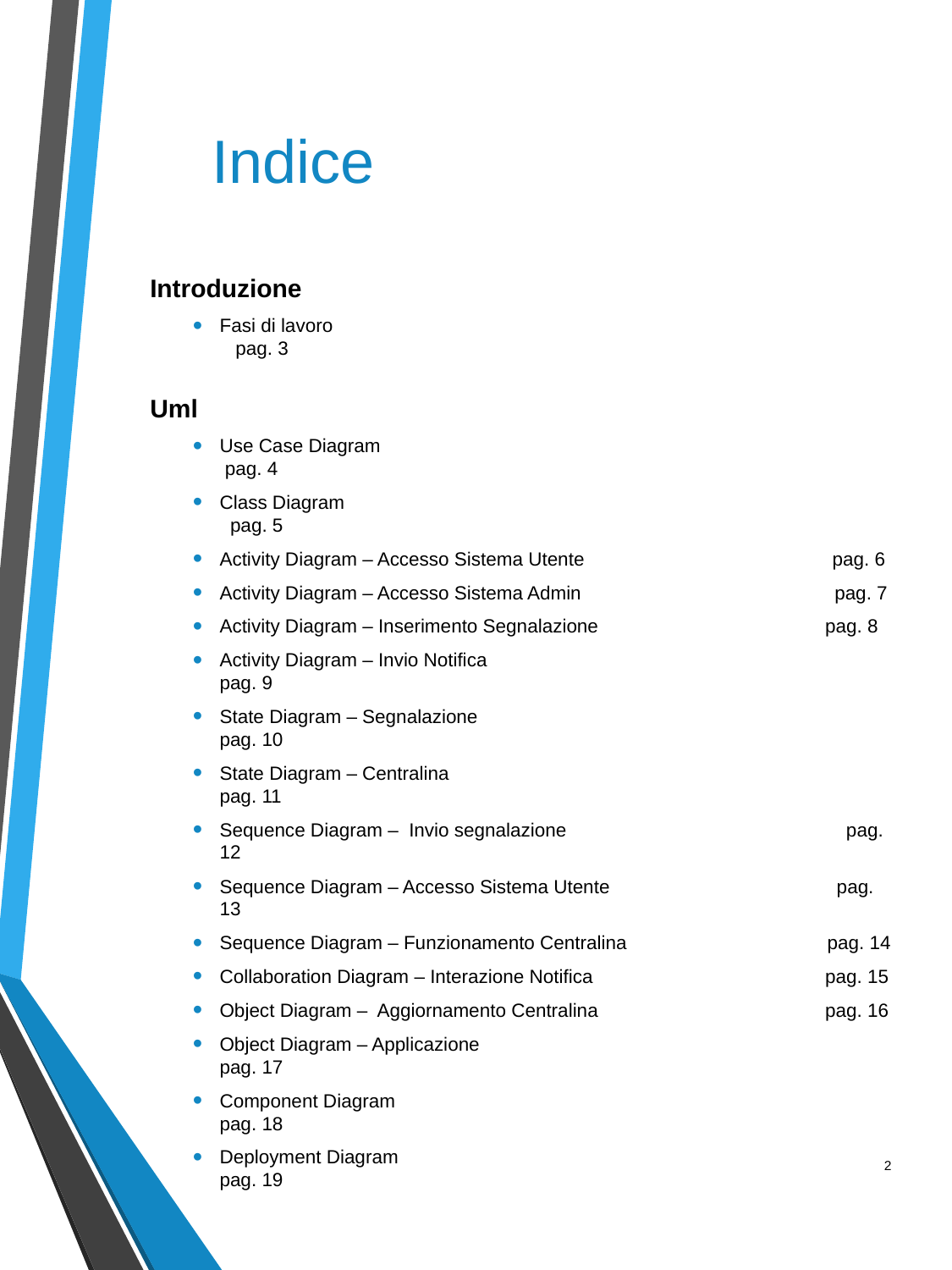

# Indice
Introduzione
Fasi di lavoro                                                                                                             pag. 3
Uml
Use Case Diagram                                                                                                  pag. 4
Class Diagram                                                                                                          pag. 5
Activity Diagram – Accesso Sistema Utente                                               pag. 6
Activity Diagram – Accesso Sistema Admin                                                pag. 7
Activity Diagram – Inserimento Segnalazione                                           pag. 8
Activity Diagram – Invio Notifica                                                                      pag. 9
State Diagram – Segnalazione                                                                          pag. 10
State Diagram – Centralina                                                                                 pag. 11
Sequence Diagram –  Invio segnalazione                                                     pag. 12
Sequence Diagram – Accesso Sistema Utente                                           pag. 13
Sequence Diagram – Funzionamento Centralina                                      pag. 14
Collaboration Diagram – Interazione Notifica                                            pag. 15
Object Diagram –  Aggiornamento Centralina                                           pag. 16
Object Diagram – Applicazione                                                                         pag. 17
Component Diagram                                                                                             pag. 18
Deployment Diagram                                                                                            pag. 19

2